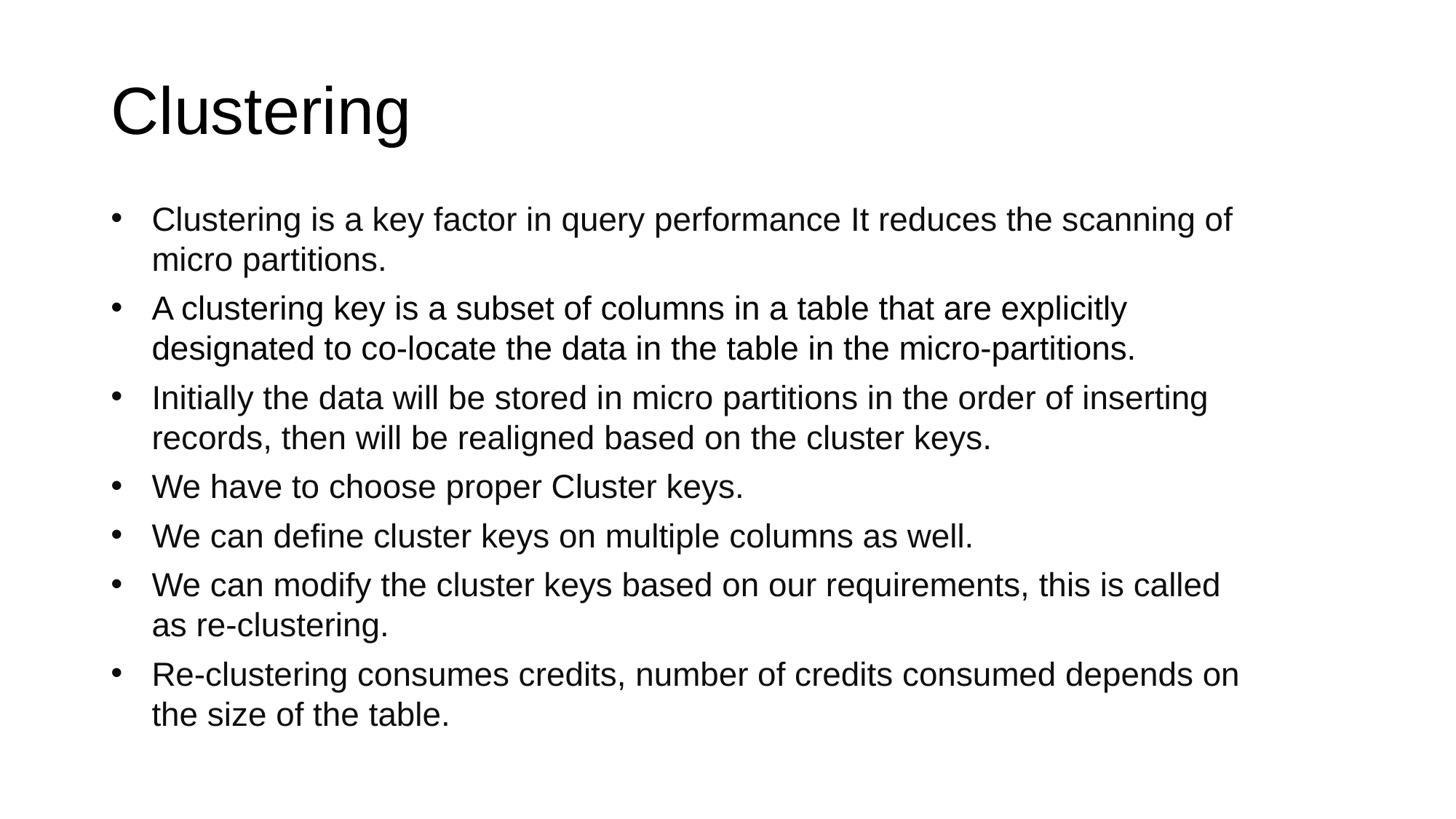

# Clustering
Clustering is a key factor in query performance It reduces the scanning of micro partitions.
A clustering key is a subset of columns in a table that are explicitly designated to co-locate the data in the table in the micro-partitions.
Initially the data will be stored in micro partitions in the order of inserting records, then will be realigned based on the cluster keys.
We have to choose proper Cluster keys.
We can define cluster keys on multiple columns as well.
We can modify the cluster keys based on our requirements, this is called as re-clustering.
Re-clustering consumes credits, number of credits consumed depends on the size of the table.